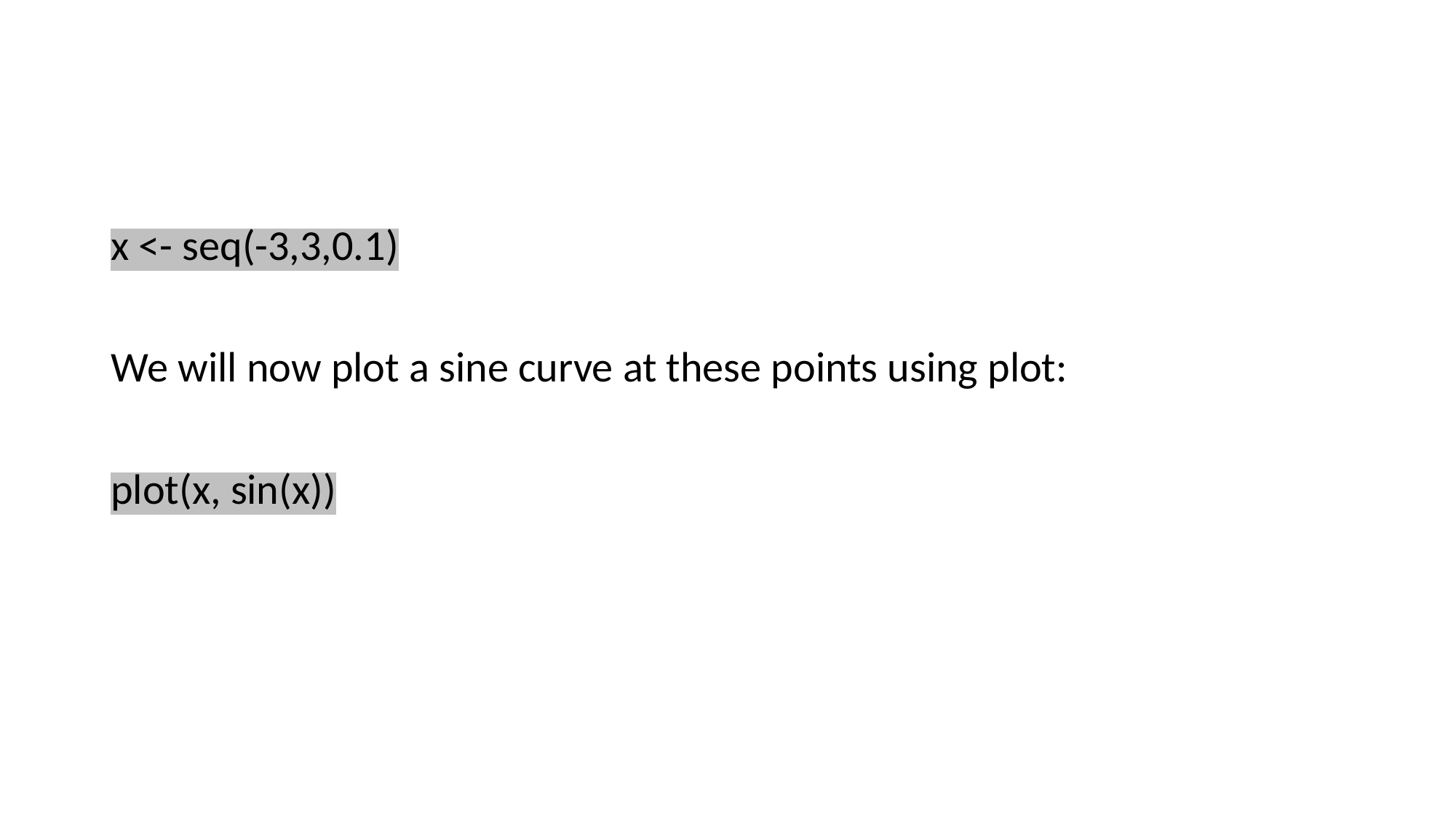

x <- seq(-3,3,0.1)

We will now plot a sine curve at these points using plot:

plot(x, sin(x))